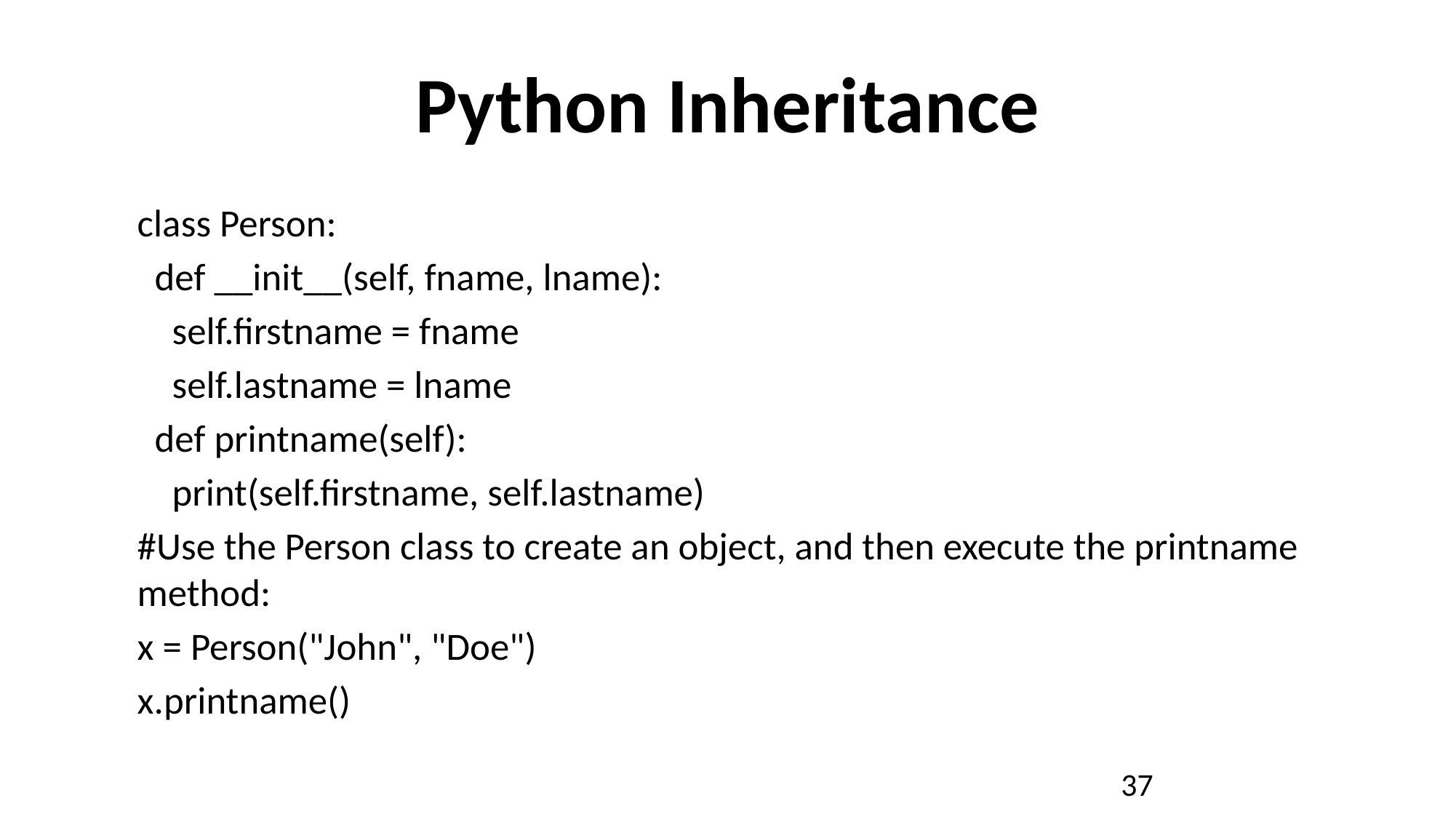

# Python Inheritance
class Person:
  def __init__(self, fname, lname):
    self.firstname = fname
    self.lastname = lname
  def printname(self):
    print(self.firstname, self.lastname)
#Use the Person class to create an object, and then execute the printname method:
x = Person("John", "Doe")
x.printname()
37